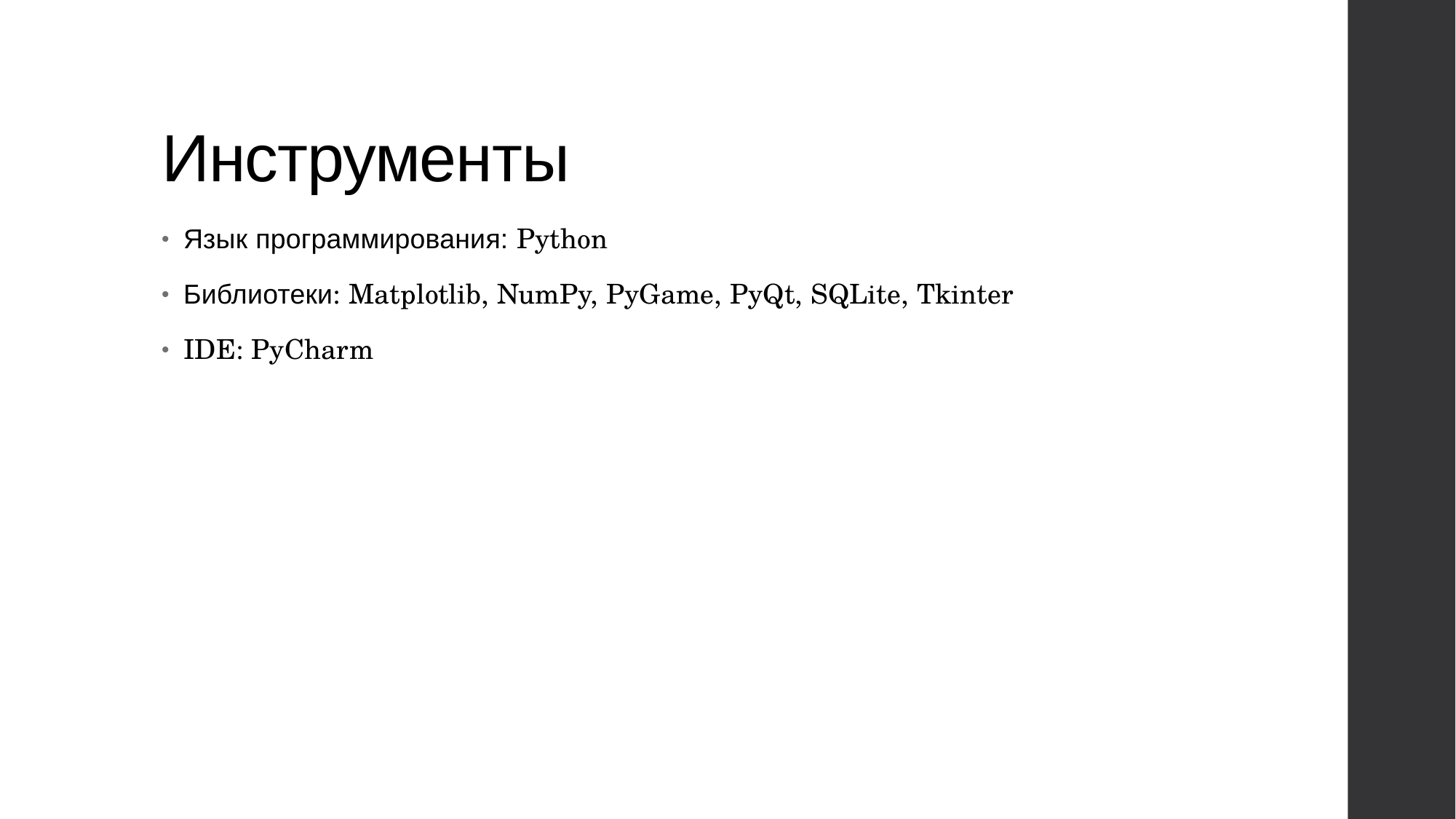

# Инструменты
Язык программирования: Python
Библиотеки: Matplotlib, NumPy, PyGame, PyQt, SQLite, Tkinter
IDE: PyCharm